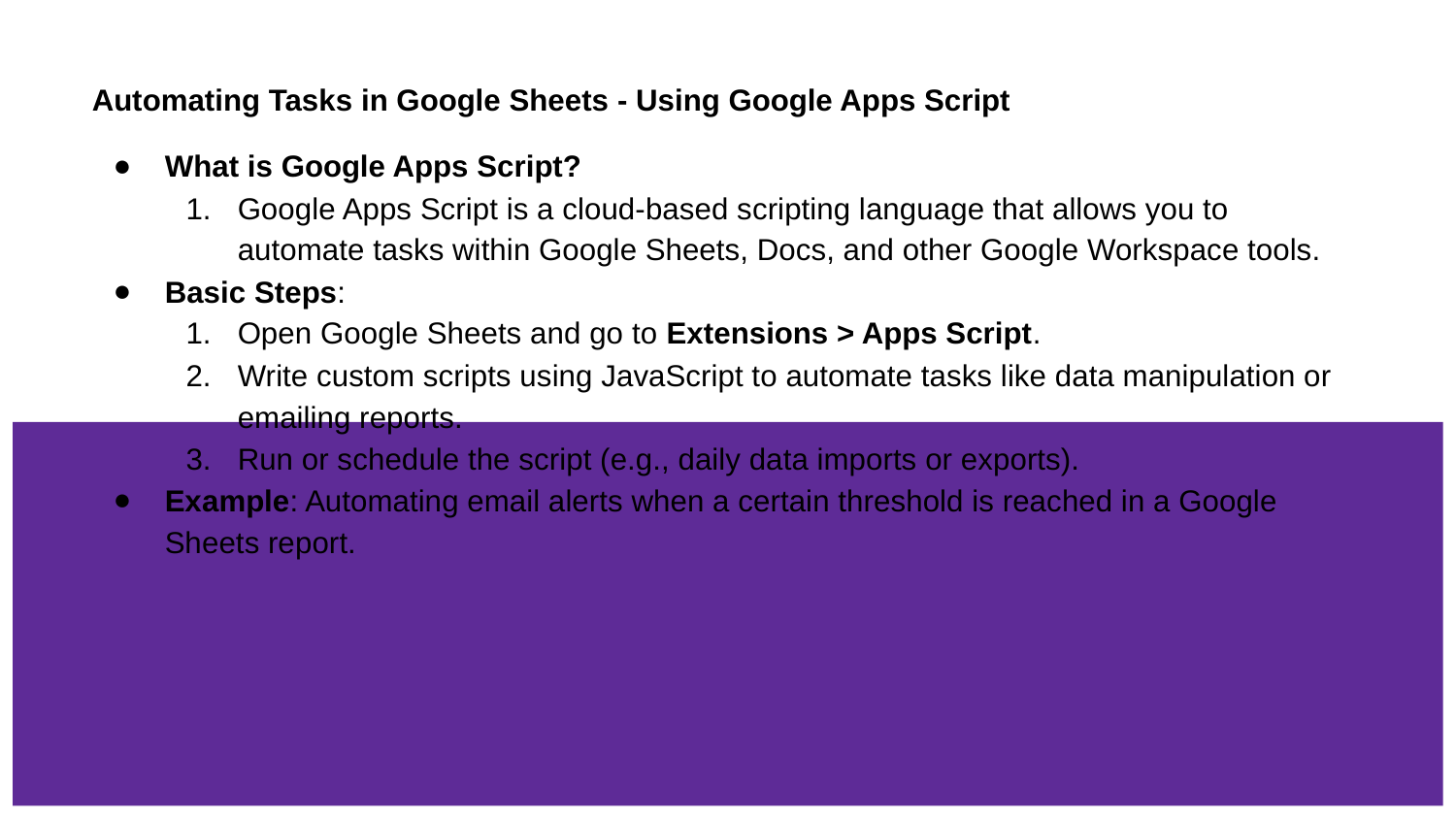

# Automating Tasks in Google Sheets - Using Google Apps Script
What is Google Apps Script?
Google Apps Script is a cloud-based scripting language that allows you to automate tasks within Google Sheets, Docs, and other Google Workspace tools.
Basic Steps:
Open Google Sheets and go to Extensions > Apps Script.
Write custom scripts using JavaScript to automate tasks like data manipulation or emailing reports.
Run or schedule the script (e.g., daily data imports or exports).
Example: Automating email alerts when a certain threshold is reached in a Google Sheets report.